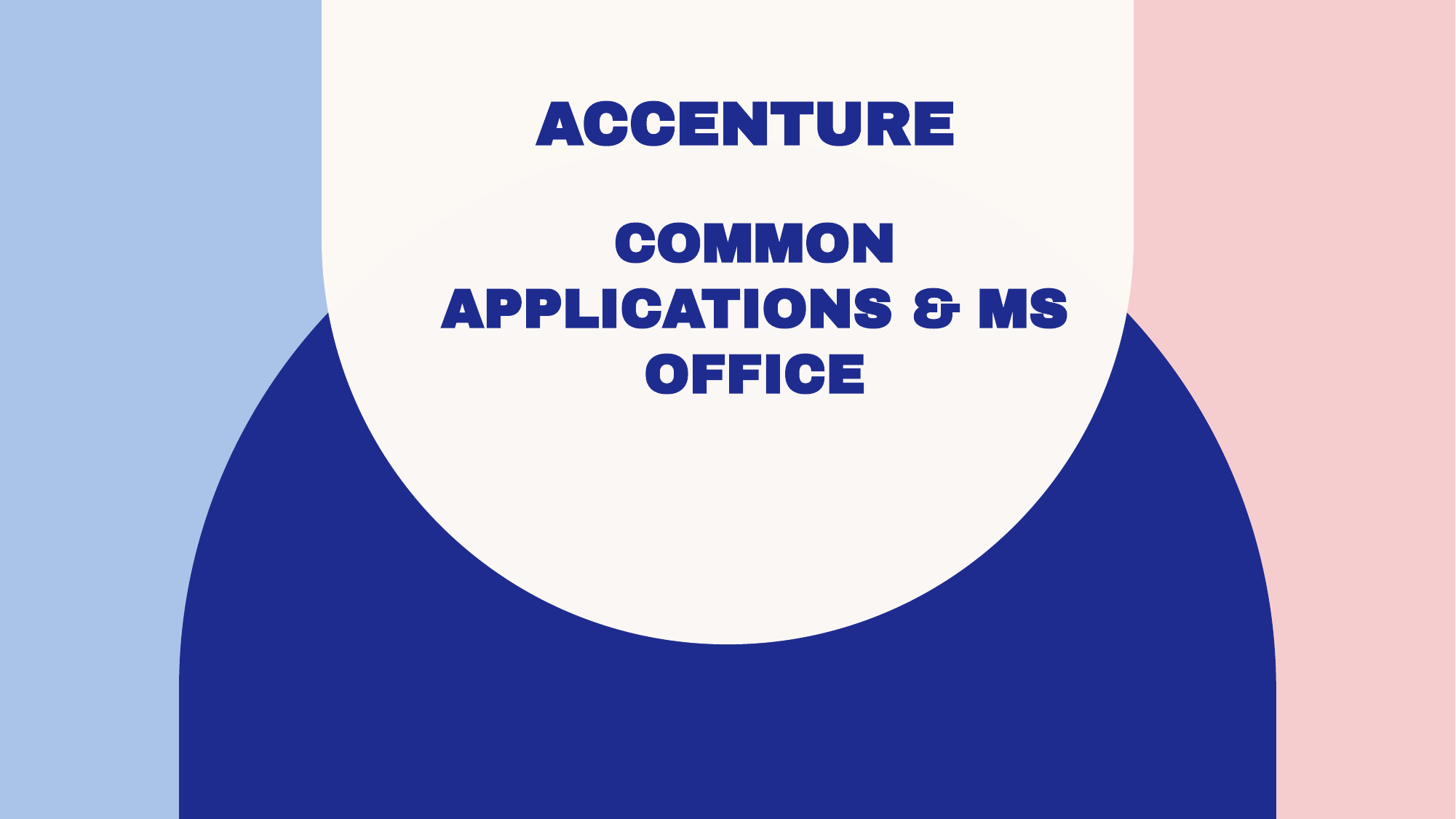

# Accenture
Common Applications & MS Office